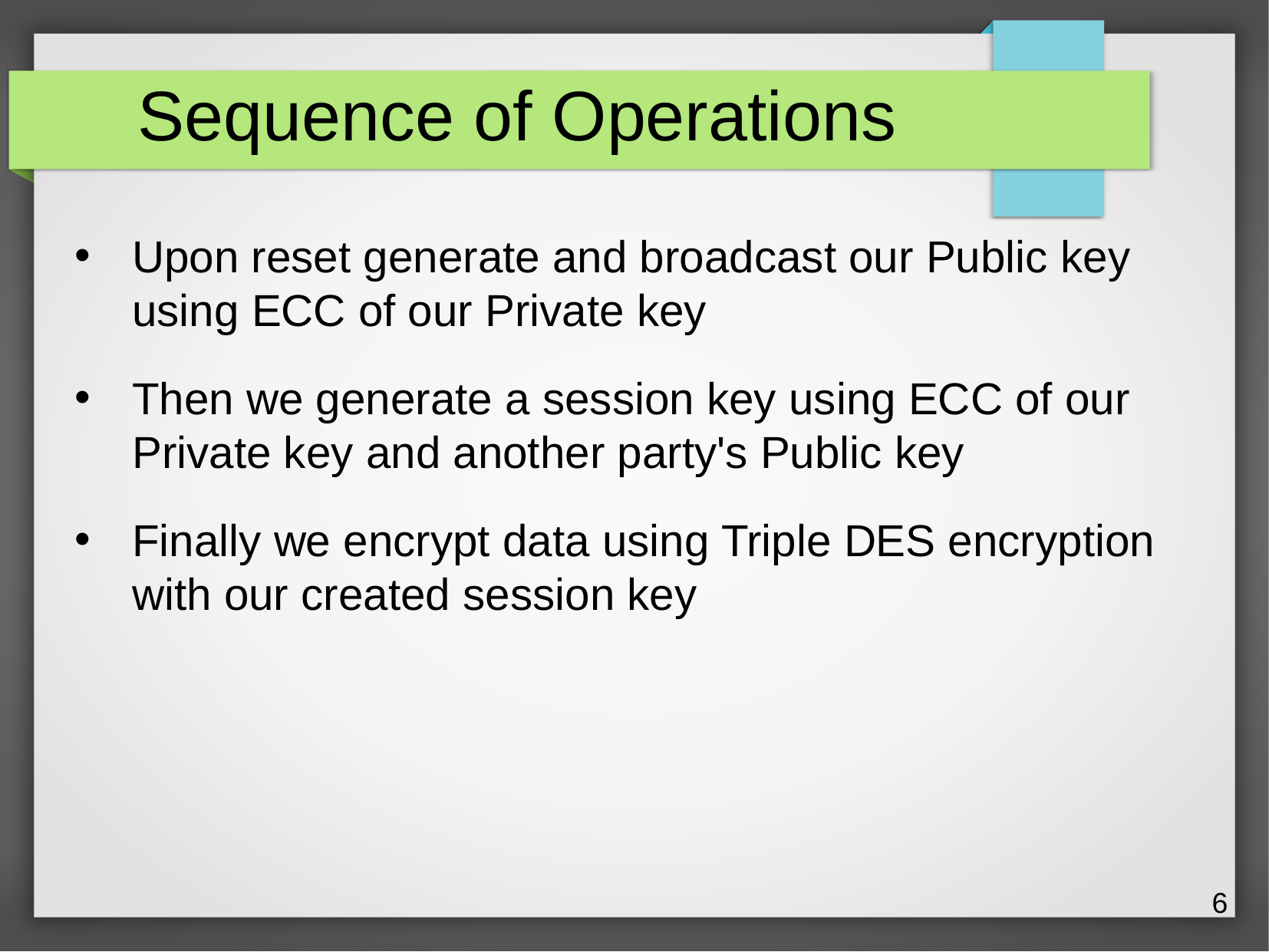

Sequence of Operations
Upon reset generate and broadcast our Public key using ECC of our Private key

Then we generate a session key using ECC of our Private key and another party's Public key

Finally we encrypt data using Triple DES encryption with our created session key
6